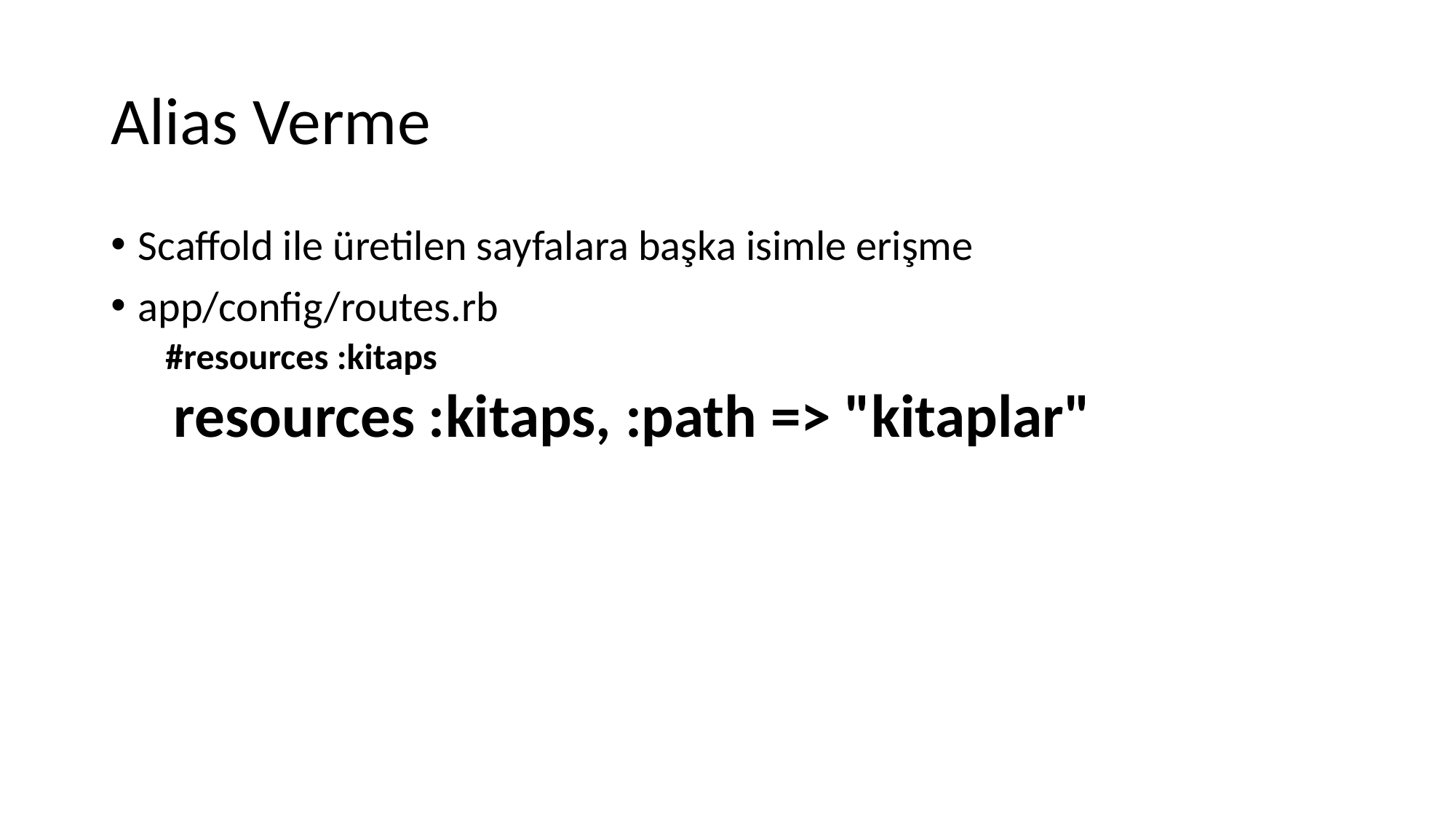

# Alias Verme
Scaffold ile üretilen sayfalara başka isimle erişme
app/config/routes.rb
#resources :kitaps
 resources :kitaps, :path => "kitaplar"